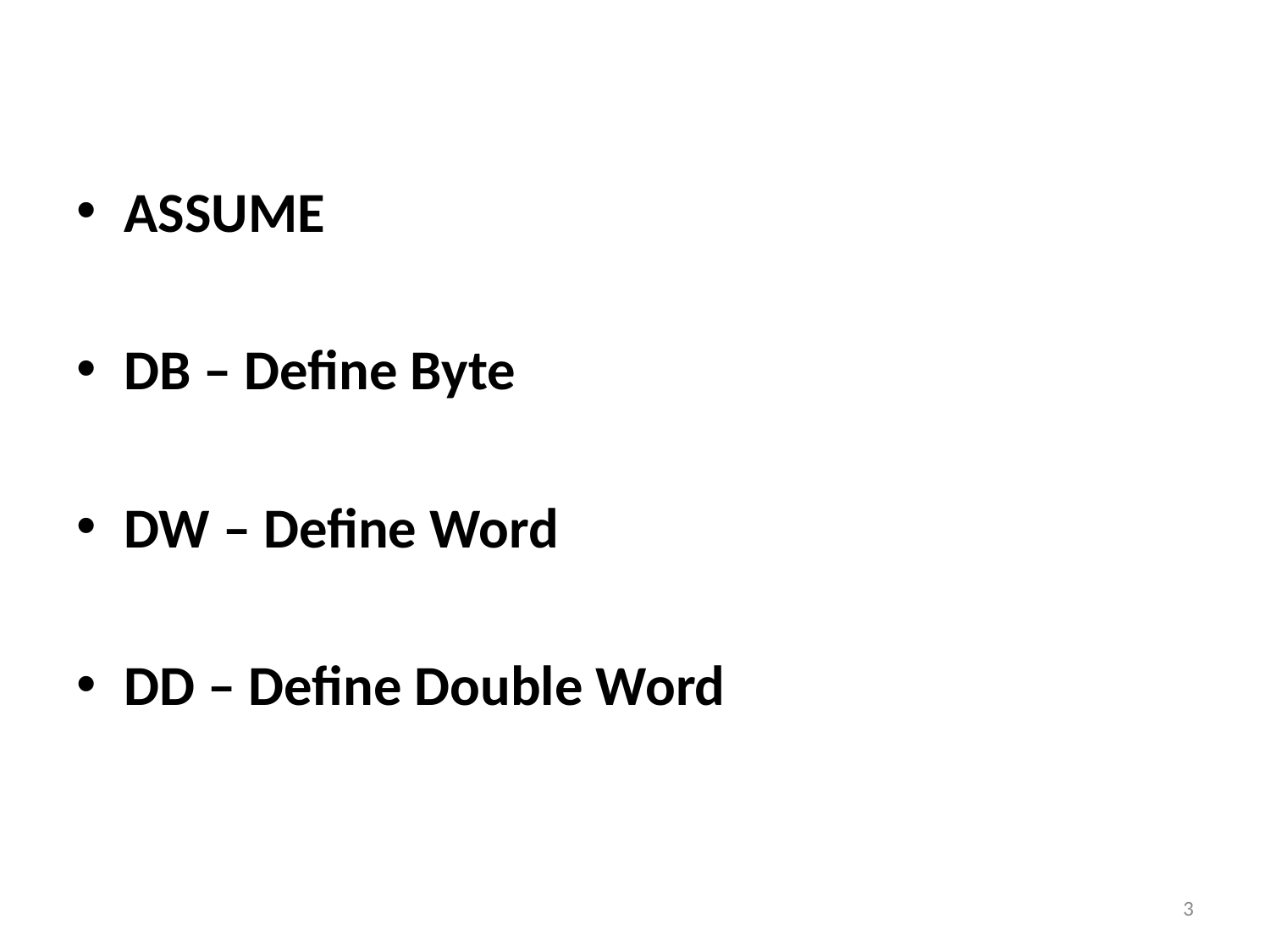

ASSUME

DB – Define Byte

DW – Define Word

DD – Define Double Word
3